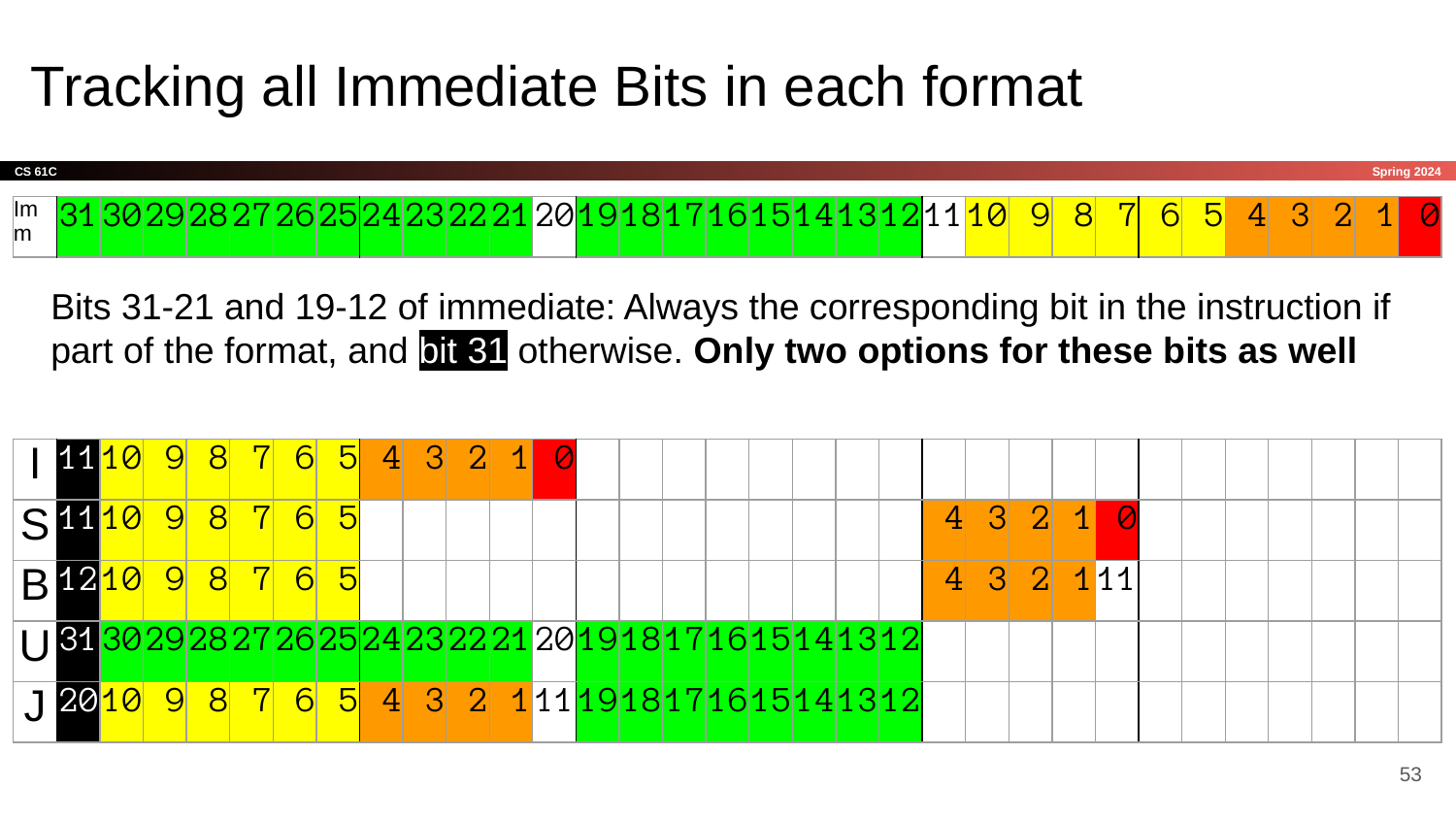

# Tracking all Immediate Bits in each format
| Imm | 31 | 30 | 29 | 28 | 27 | 26 | 25 | 24 | 23 | 22 | 21 | 20 | 19 | 18 | 17 | 16 | 15 | 14 | 13 | 12 | 11 | 10 | 9 | 8 | 7 | 6 | 5 | 4 | 3 | 2 | 1 | 0 |
| --- | --- | --- | --- | --- | --- | --- | --- | --- | --- | --- | --- | --- | --- | --- | --- | --- | --- | --- | --- | --- | --- | --- | --- | --- | --- | --- | --- | --- | --- | --- | --- | --- |
Bits 31-21 and 19-12 of immediate: Always the corresponding bit in the instruction if part of the format, and bit 31 otherwise. Only two options for these bits as well
| I | 11 | 10 | 9 | 8 | 7 | 6 | 5 | 4 | 3 | 2 | 1 | 0 |  |  |  |  |  |  |  |  |  |  |  |  |  |  |  |  |  |  |  |  |
| --- | --- | --- | --- | --- | --- | --- | --- | --- | --- | --- | --- | --- | --- | --- | --- | --- | --- | --- | --- | --- | --- | --- | --- | --- | --- | --- | --- | --- | --- | --- | --- | --- |
| S | 11 | 10 | 9 | 8 | 7 | 6 | 5 |  |  |  |  |  |  |  |  |  |  |  |  |  | 4 | 3 | 2 | 1 | 0 |  |  |  |  |  |  |  |
| B | 12 | 10 | 9 | 8 | 7 | 6 | 5 |  |  |  |  |  |  |  |  |  |  |  |  |  | 4 | 3 | 2 | 1 | 11 |  |  |  |  |  |  |  |
| U | 31 | 30 | 29 | 28 | 27 | 26 | 25 | 24 | 23 | 22 | 21 | 20 | 19 | 18 | 17 | 16 | 15 | 14 | 13 | 12 |  |  |  |  |  |  |  |  |  |  |  |  |
| J | 20 | 10 | 9 | 8 | 7 | 6 | 5 | 4 | 3 | 2 | 1 | 11 | 19 | 18 | 17 | 16 | 15 | 14 | 13 | 12 |  |  |  |  |  |  |  |  |  |  |  |  |
53